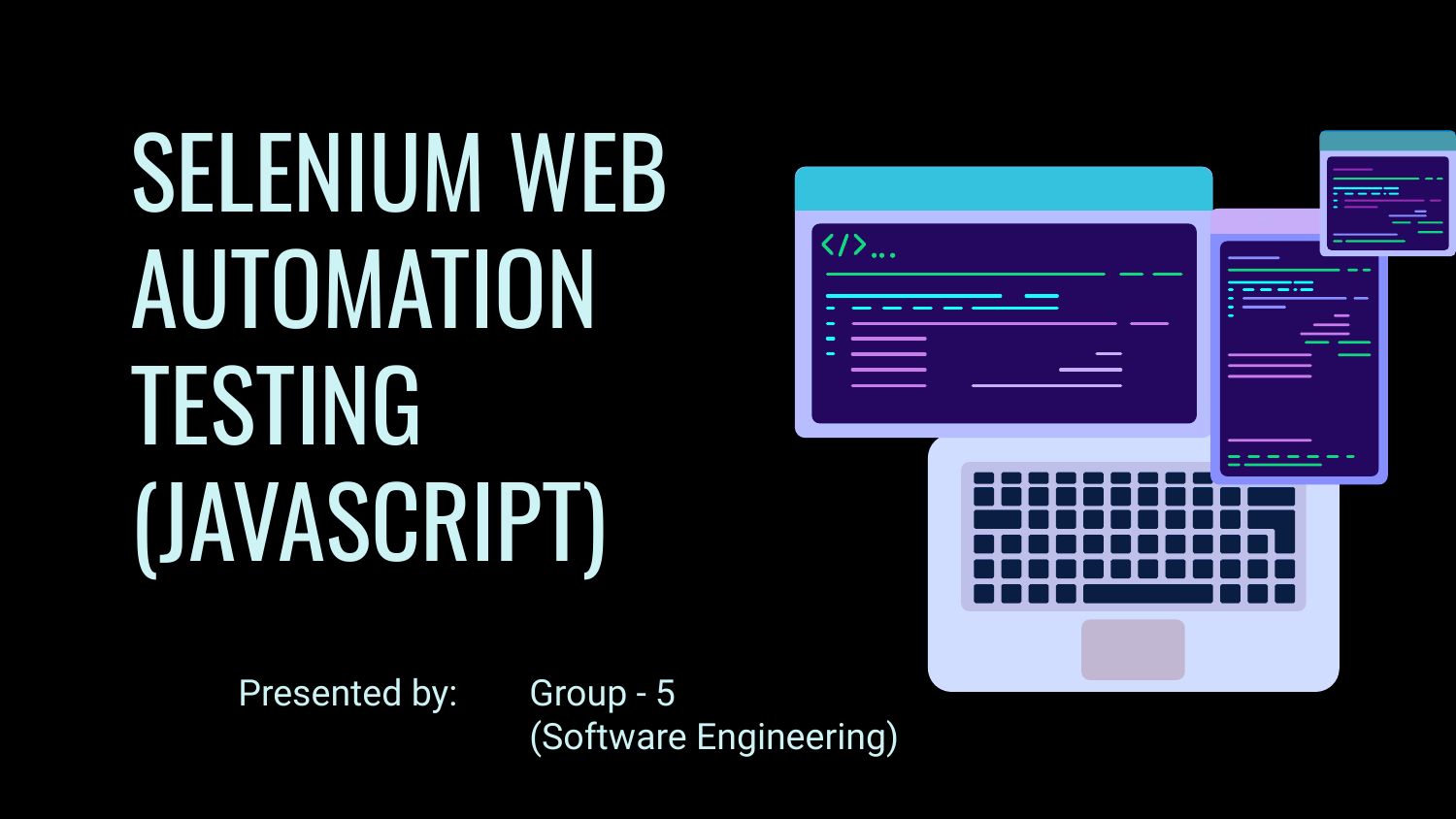

# SELENIUM WEB AUTOMATION TESTING (JAVASCRIPT)

Presented by: 	Group - 5
(Software Engineering)